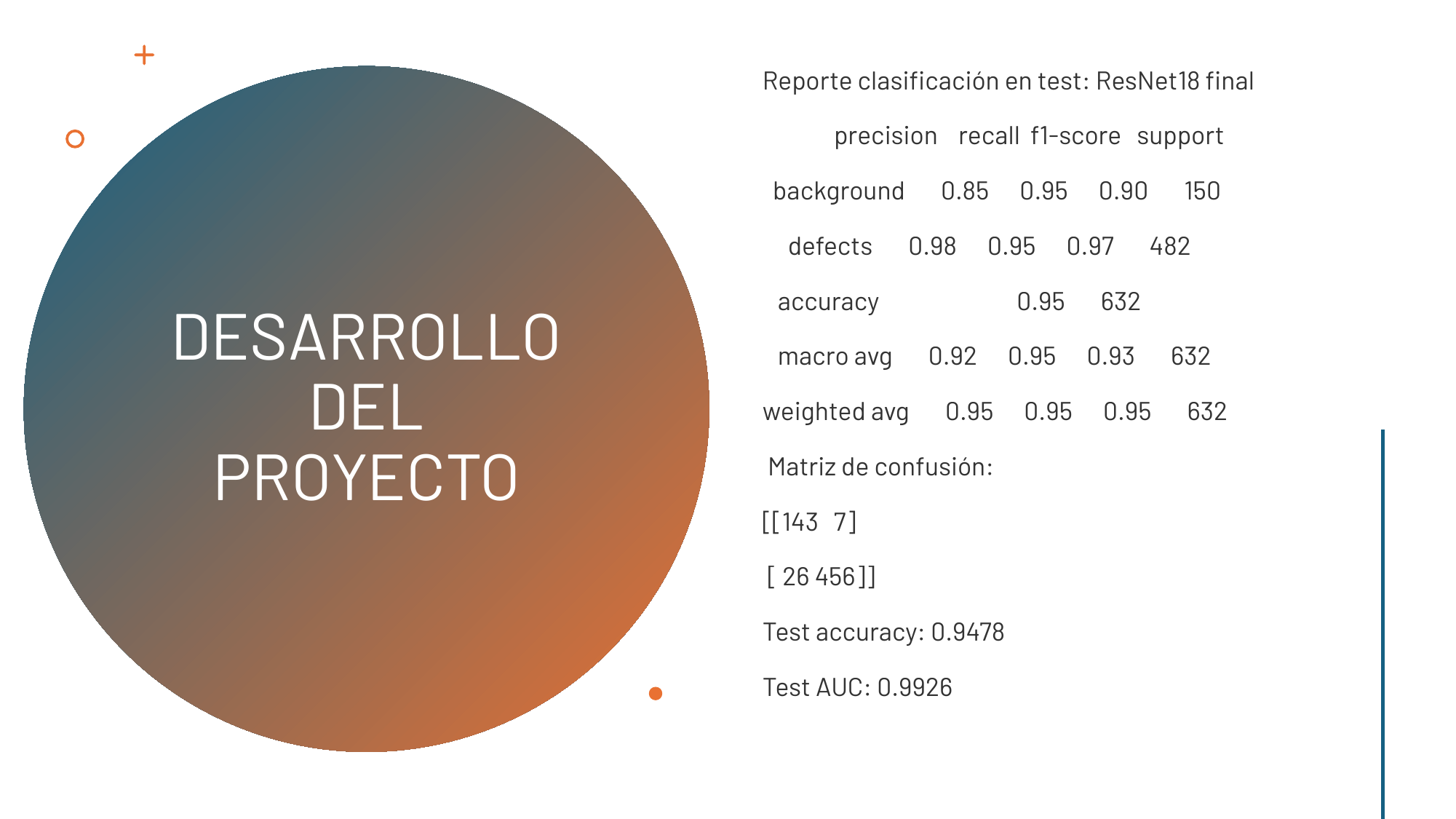

Reporte clasificación en test: ResNet18 final
              precision    recall  f1-score   support
  background       0.85      0.95      0.90       150
     defects       0.98      0.95      0.97       482
   accuracy                           0.95       632
   macro avg       0.92      0.95      0.93       632
weighted avg       0.95      0.95      0.95       632
 Matriz de confusión:
[[143   7]
 [ 26 456]]
Test accuracy: 0.9478
Test AUC: 0.9926

# DESARROLLO DEL PROYECTO